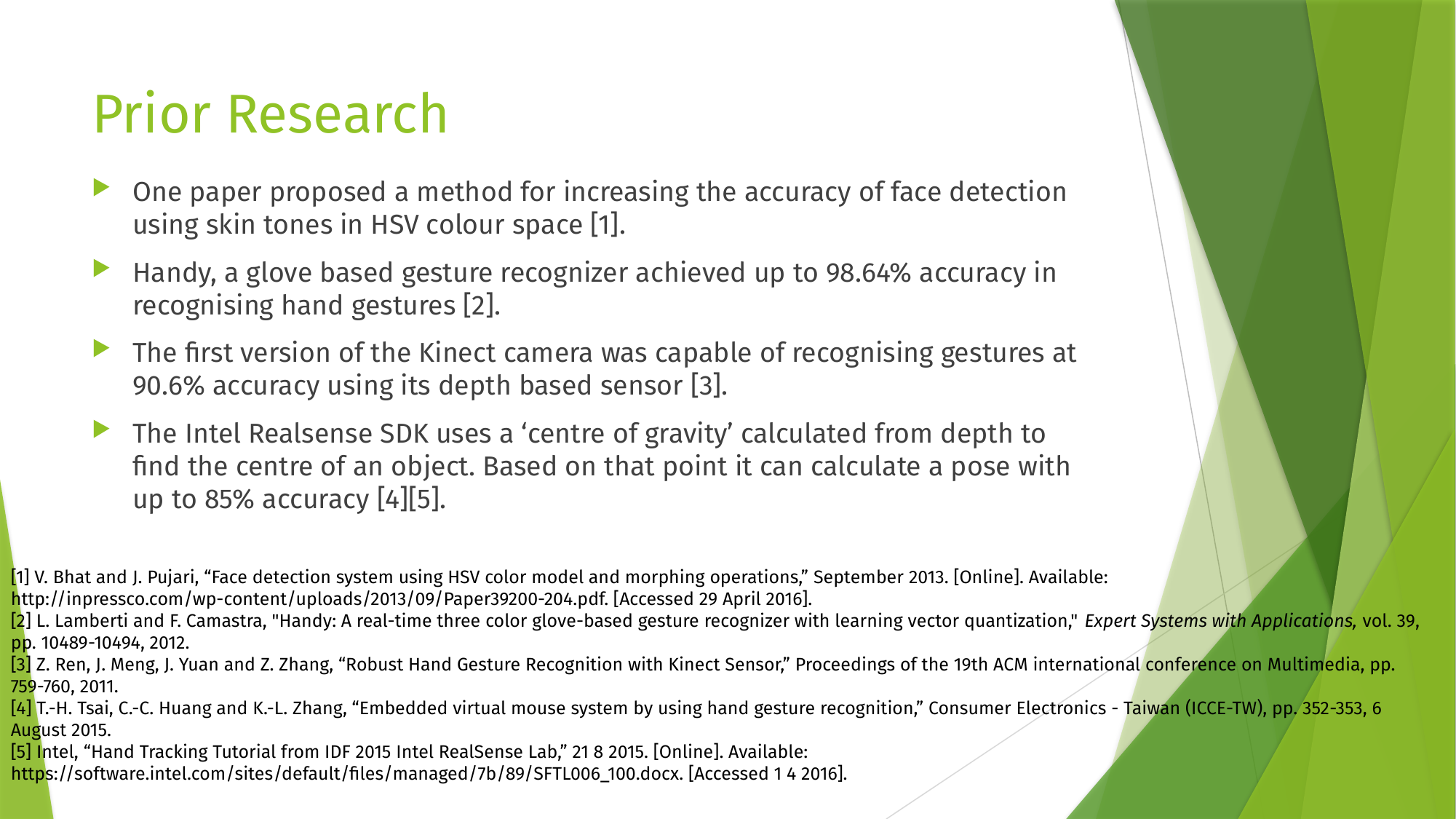

# Prior Research
One paper proposed a method for increasing the accuracy of face detection using skin tones in HSV colour space [1].
Handy, a glove based gesture recognizer achieved up to 98.64% accuracy in recognising hand gestures [2].
The first version of the Kinect camera was capable of recognising gestures at 90.6% accuracy using its depth based sensor [3].
The Intel Realsense SDK uses a ‘centre of gravity’ calculated from depth to find the centre of an object. Based on that point it can calculate a pose with up to 85% accuracy [4][5].
[1] V. Bhat and J. Pujari, “Face detection system using HSV color model and morphing operations,” September 2013. [Online]. Available: http://inpressco.com/wp-content/uploads/2013/09/Paper39200-204.pdf. [Accessed 29 April 2016].
[2] L. Lamberti and F. Camastra, "Handy: A real-time three color glove-based gesture recognizer with learning vector quantization," Expert Systems with Applications, vol. 39, pp. 10489-10494, 2012.
[3] Z. Ren, J. Meng, J. Yuan and Z. Zhang, “Robust Hand Gesture Recognition with Kinect Sensor,” Proceedings of the 19th ACM international conference on Multimedia, pp. 759-760, 2011.
[4] T.-H. Tsai, C.-C. Huang and K.-L. Zhang, “Embedded virtual mouse system by using hand gesture recognition,” Consumer Electronics - Taiwan (ICCE-TW), pp. 352-353, 6 August 2015.
[5] Intel, “Hand Tracking Tutorial from IDF 2015 Intel RealSense Lab,” 21 8 2015. [Online]. Available: https://software.intel.com/sites/default/files/managed/7b/89/SFTL006_100.docx. [Accessed 1 4 2016].